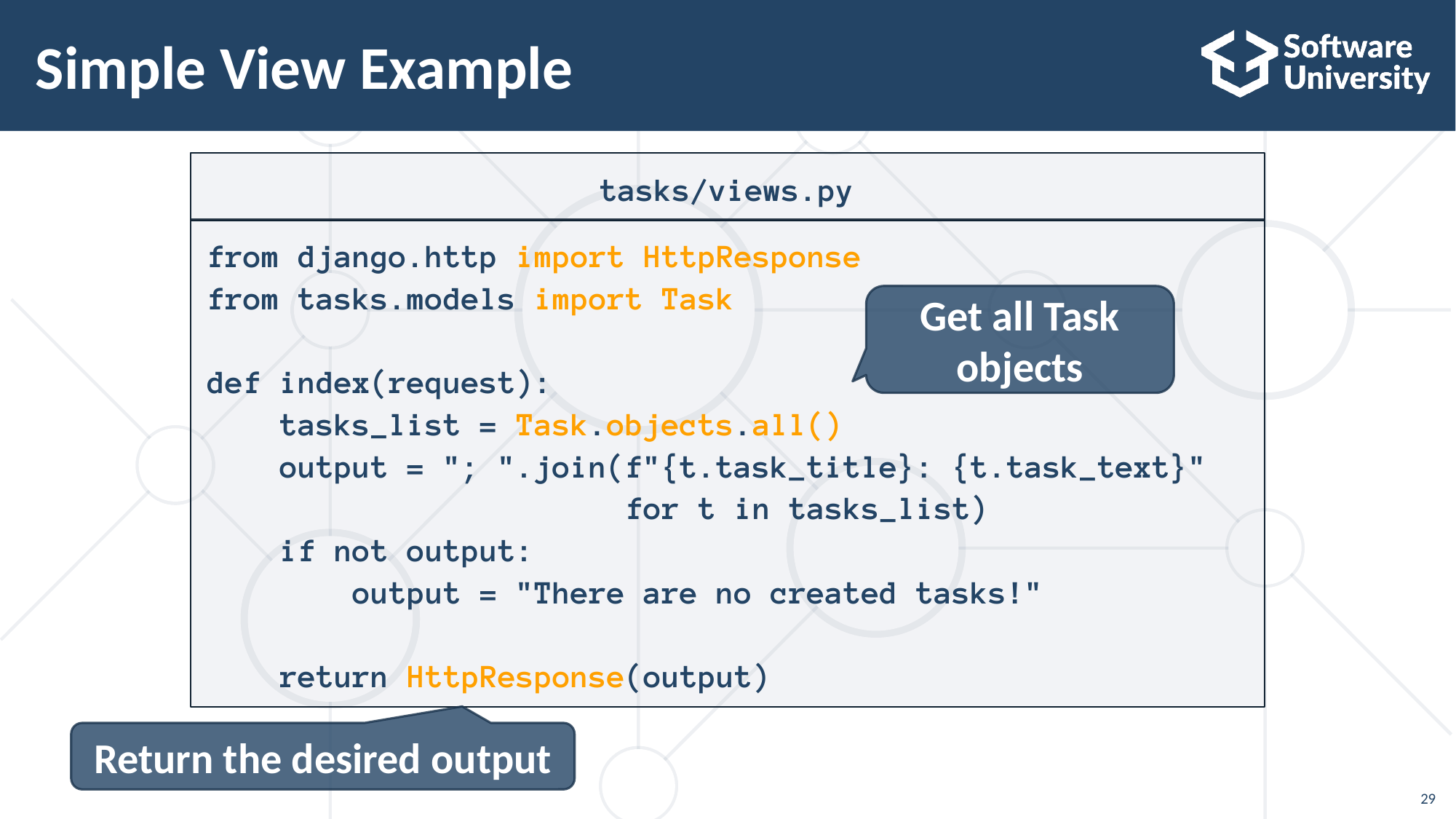

# Simple View Example
tasks/views.py
from django.http import HttpResponse
from tasks.models import Task

def index(request):
    tasks_list = Task.objects.all()
    output = "; ".join(f"{t.task_title}: {t.task_text}"
                       for t in tasks_list)
    if not output:
        output = "There are no created tasks!"

    return HttpResponse(output)
Get all Task objects
Return the desired output
29